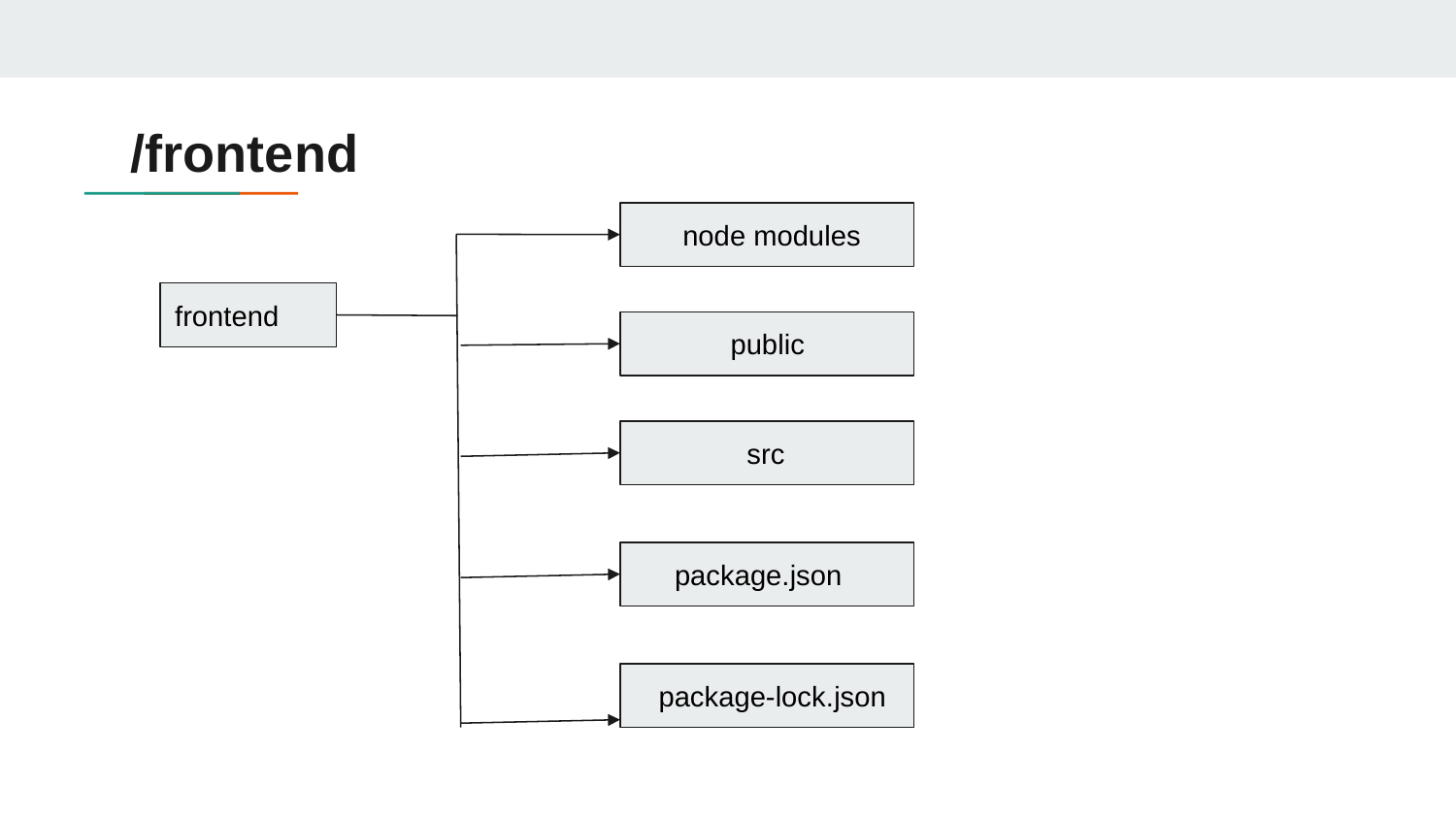

# /frontend

      node modules
frontend
            public
              src
     package.json
   package-lock.json